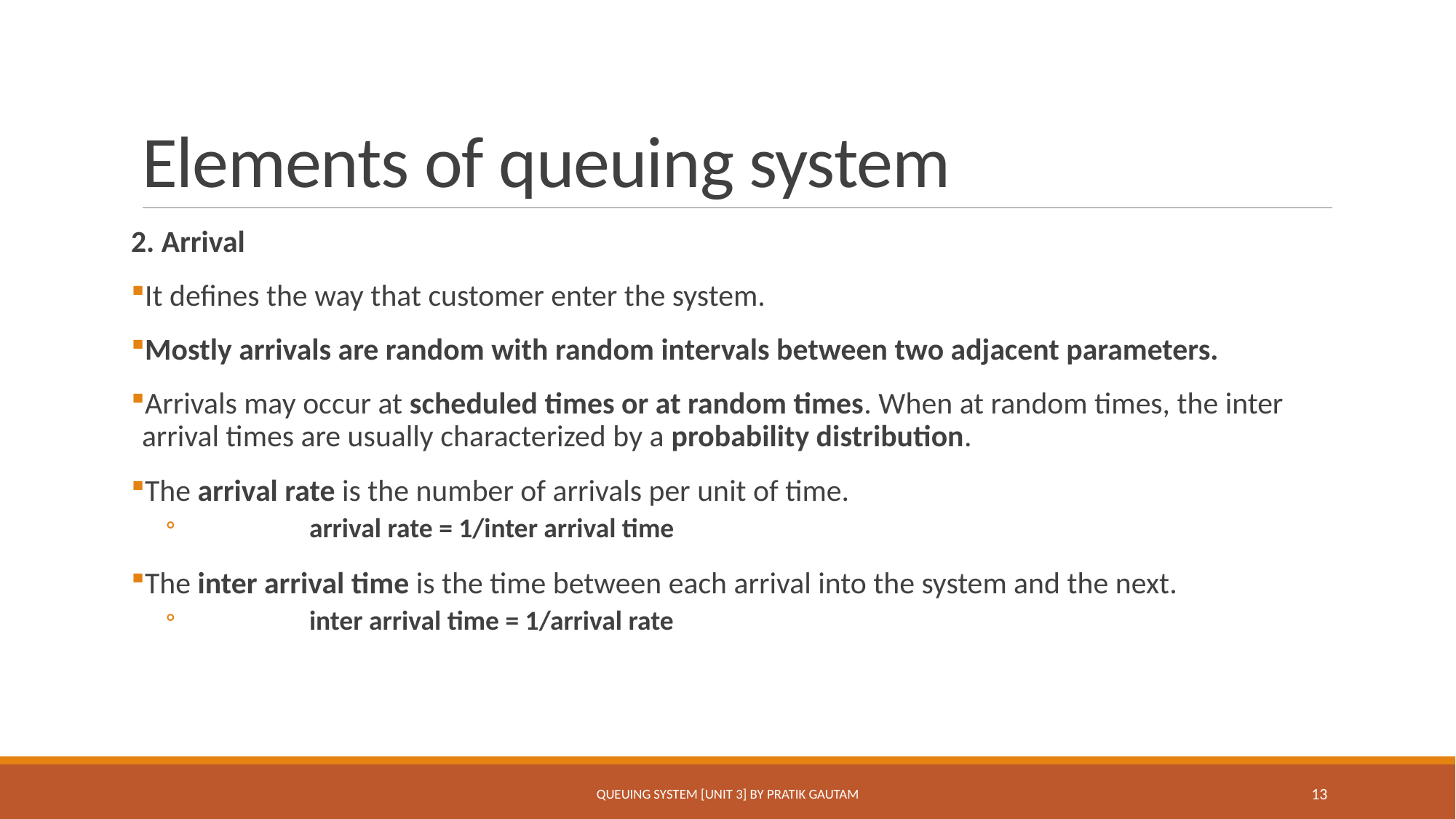

# Elements of queuing system
2. Arrival
It defines the way that customer enter the system.
Mostly arrivals are random with random intervals between two adjacent parameters.
Arrivals may occur at scheduled times or at random times. When at random times, the inter arrival times are usually characterized by a probability distribution.
The arrival rate is the number of arrivals per unit of time.
	arrival rate = 1/inter arrival time
The inter arrival time is the time between each arrival into the system and the next.
	inter arrival time = 1/arrival rate

Queuing System [Unit 3] By Pratik Gautam
13